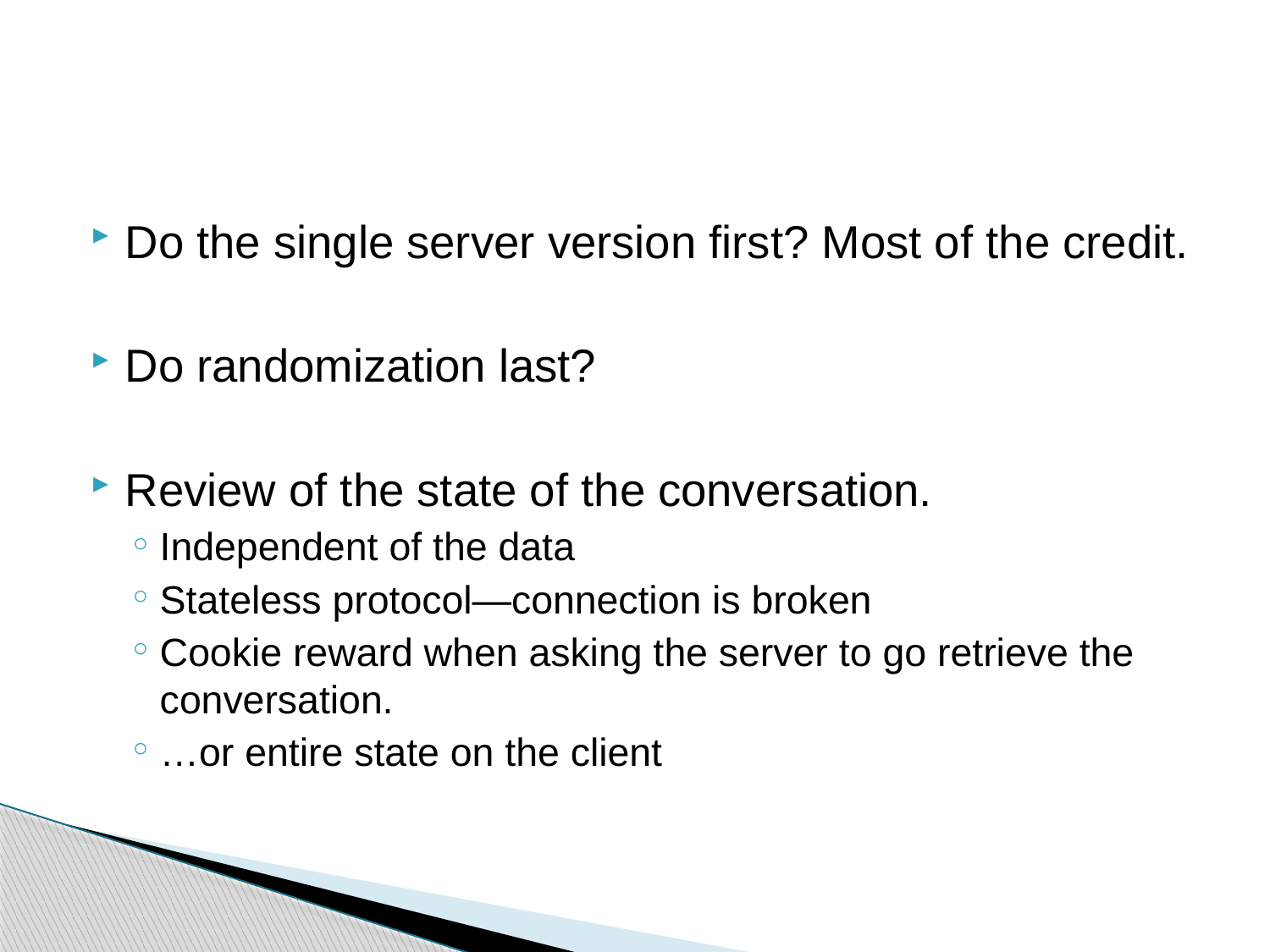

#
Do the single server version first? Most of the credit.

Do randomization last?

Review of the state of the conversation.
Independent of the data
Stateless protocol—connection is broken
Cookie reward when asking the server to go retrieve the conversation.
…or entire state on the client